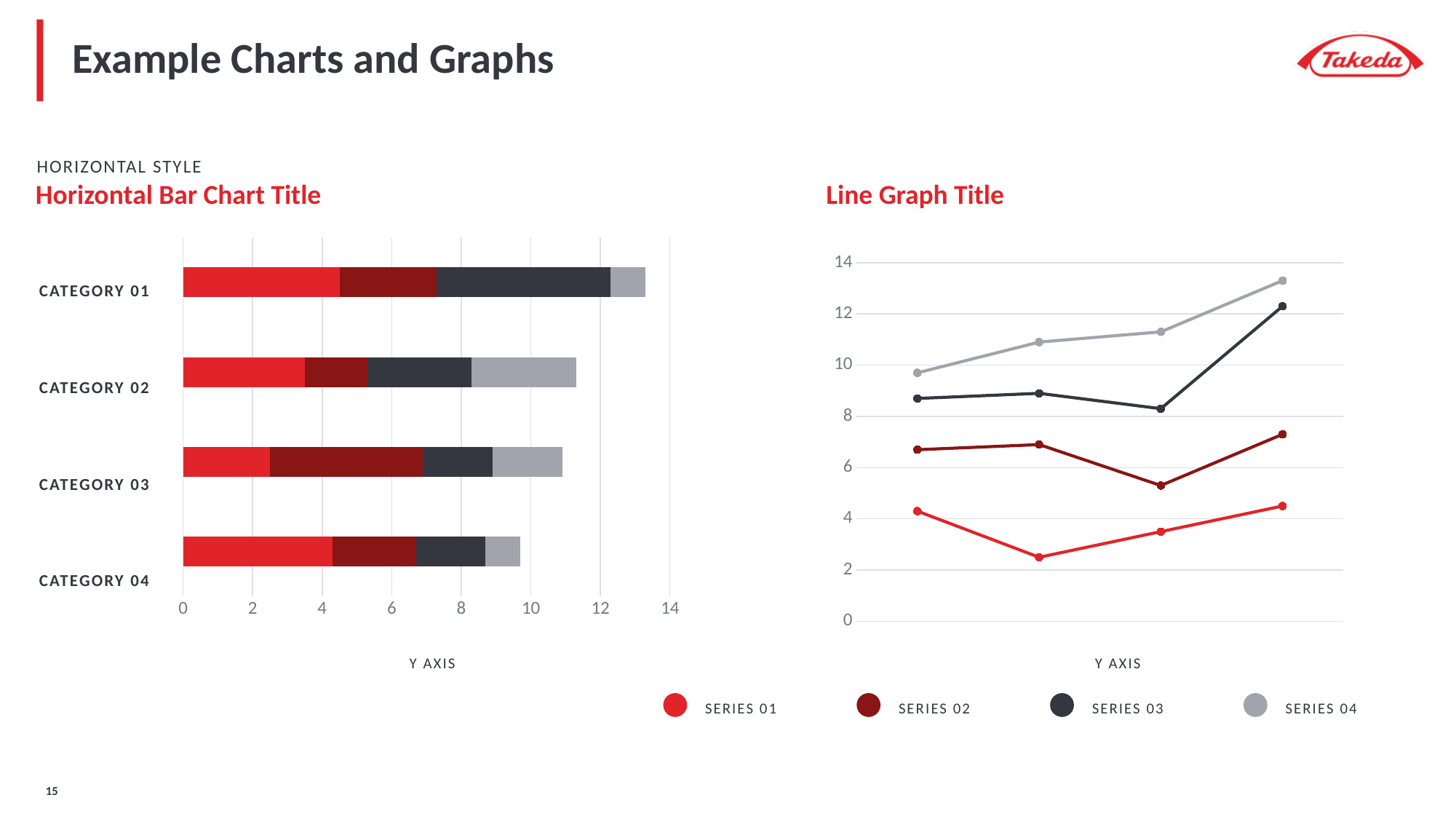

# Example Charts and Graphs
HORIZONTAL STYLE
Horizontal Bar Chart Title
Line Graph Title

### Chart

| Category | Series 1 | Series 2 | Series 3 | Series 4 |
|---|---|---|---|---|
| Category 1 | 4.3 | 2.4 | 2.0 | 1.0 |
| Category 2 | 2.5 | 4.4 | 2.0 | 2.0 |
| Category 3 | 3.5 | 1.8 | 3.0 | 3.0 |
| Category 4 | 4.5 | 2.8 | 5.0 | 1.0 |

### Chart

| Category | Series 1 | Series 2 | Series 3 | Series 4 |
|---|---|---|---|---|
| Category 1 | 4.3 | 2.4 | 2.0 | 1.0 |
| Category 2 | 2.5 | 4.4 | 2.0 | 2.0 |
| Category 3 | 3.5 | 1.8 | 3.0 | 3.0 |
| Category 4 | 4.5 | 2.8 | 5.0 | 1.0 |
CATEGORY 01
CATEGORY 02
CATEGORY 03
CATEGORY 04
Y AXIS
Y AXIS
SERIES 01

SERIES 02

SERIES 03

SERIES 04

15